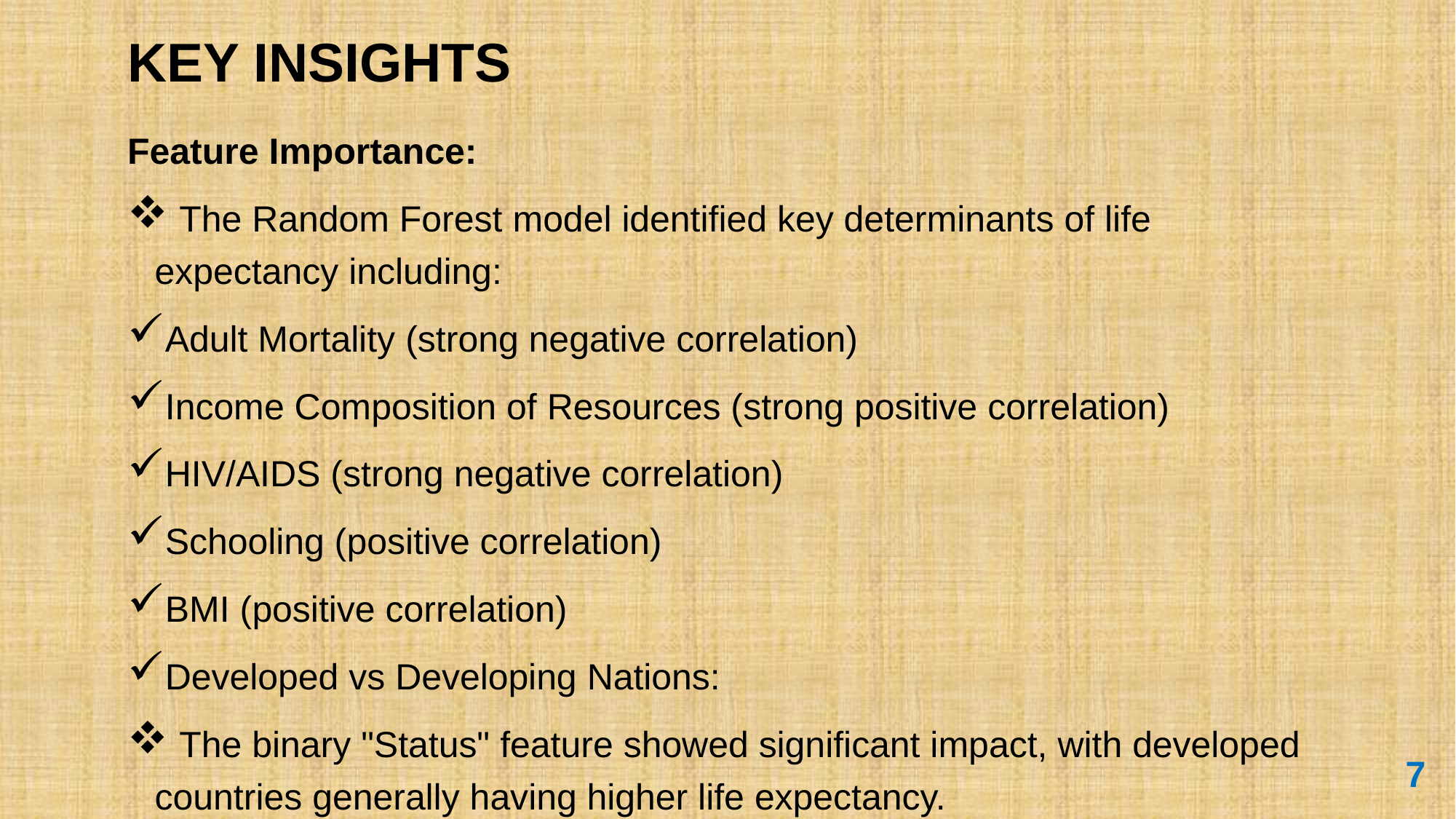

# KEY INSIGHTS
Feature Importance:
 The Random Forest model identified key determinants of life expectancy including:
Adult Mortality (strong negative correlation)
Income Composition of Resources (strong positive correlation)
HIV/AIDS (strong negative correlation)
Schooling (positive correlation)
BMI (positive correlation)
Developed vs Developing Nations:
 The binary "Status" feature showed significant impact, with developed countries generally having higher life expectancy.

7